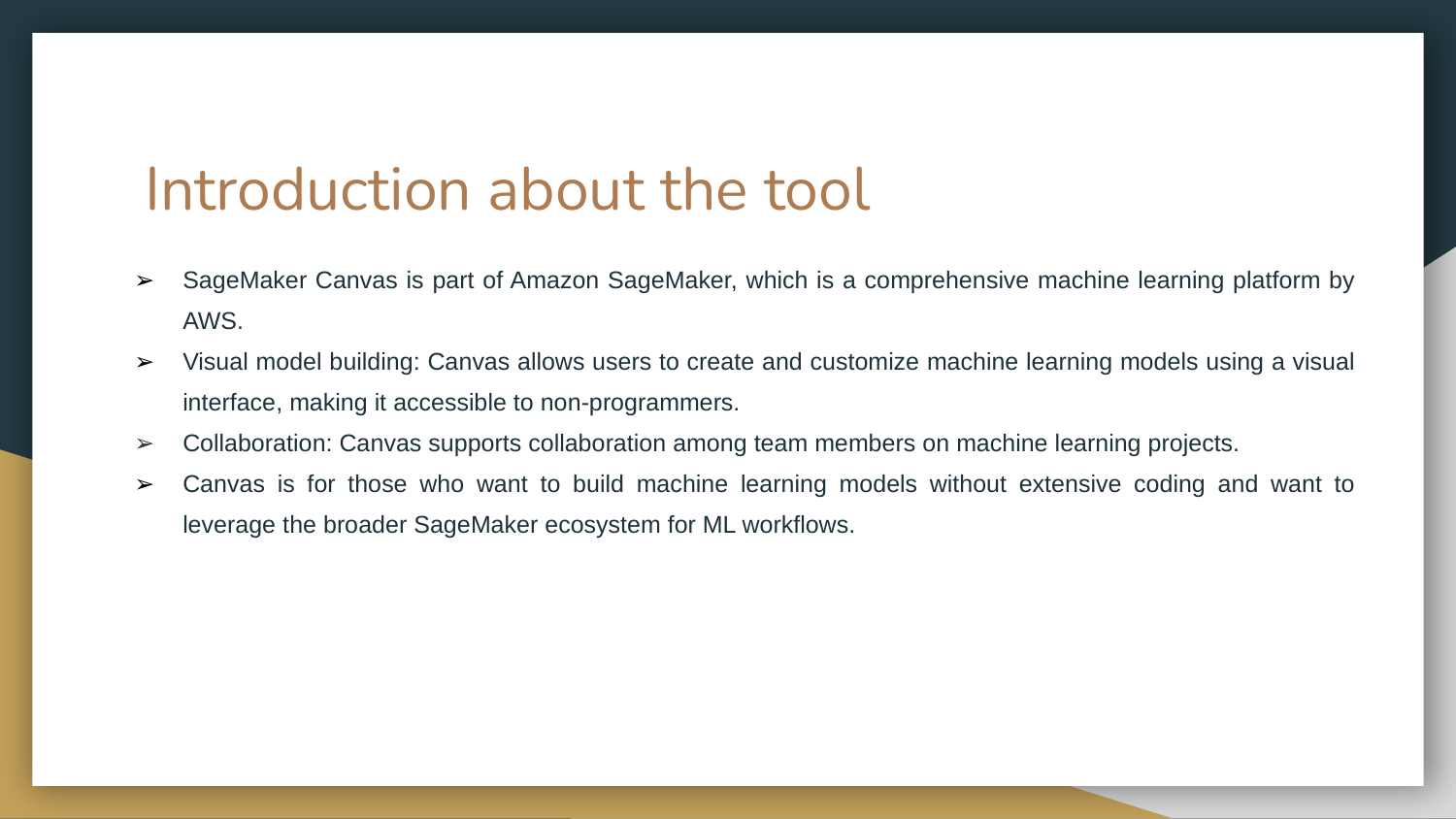

# Introduction about the tool
SageMaker Canvas is part of Amazon SageMaker, which is a comprehensive machine learning platform by AWS.
Visual model building: Canvas allows users to create and customize machine learning models using a visual interface, making it accessible to non-programmers.
Collaboration: Canvas supports collaboration among team members on machine learning projects.
Canvas is for those who want to build machine learning models without extensive coding and want to leverage the broader SageMaker ecosystem for ML workflows.